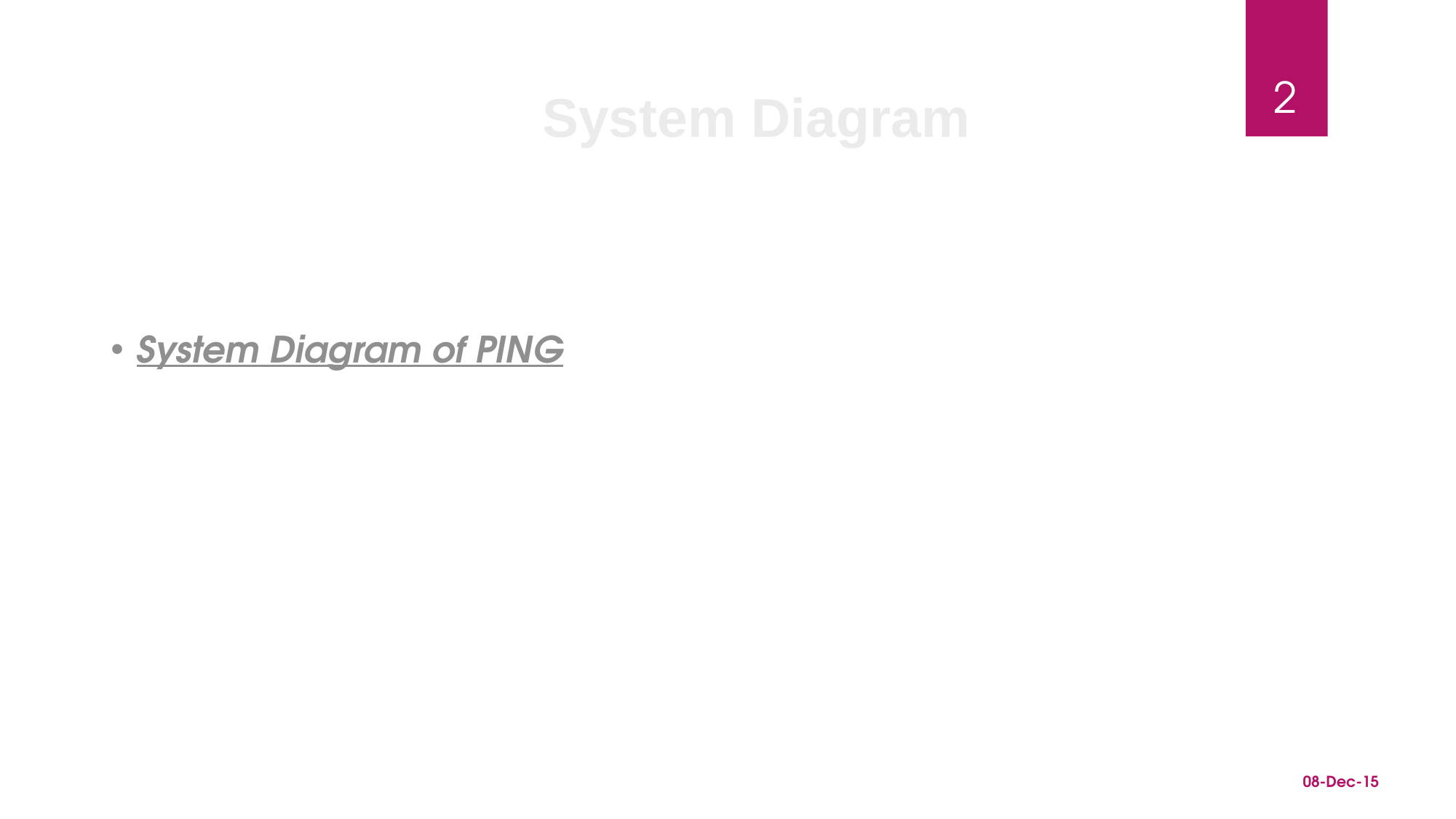

2
System Diagram
System Diagram of PING

08-Dec-15